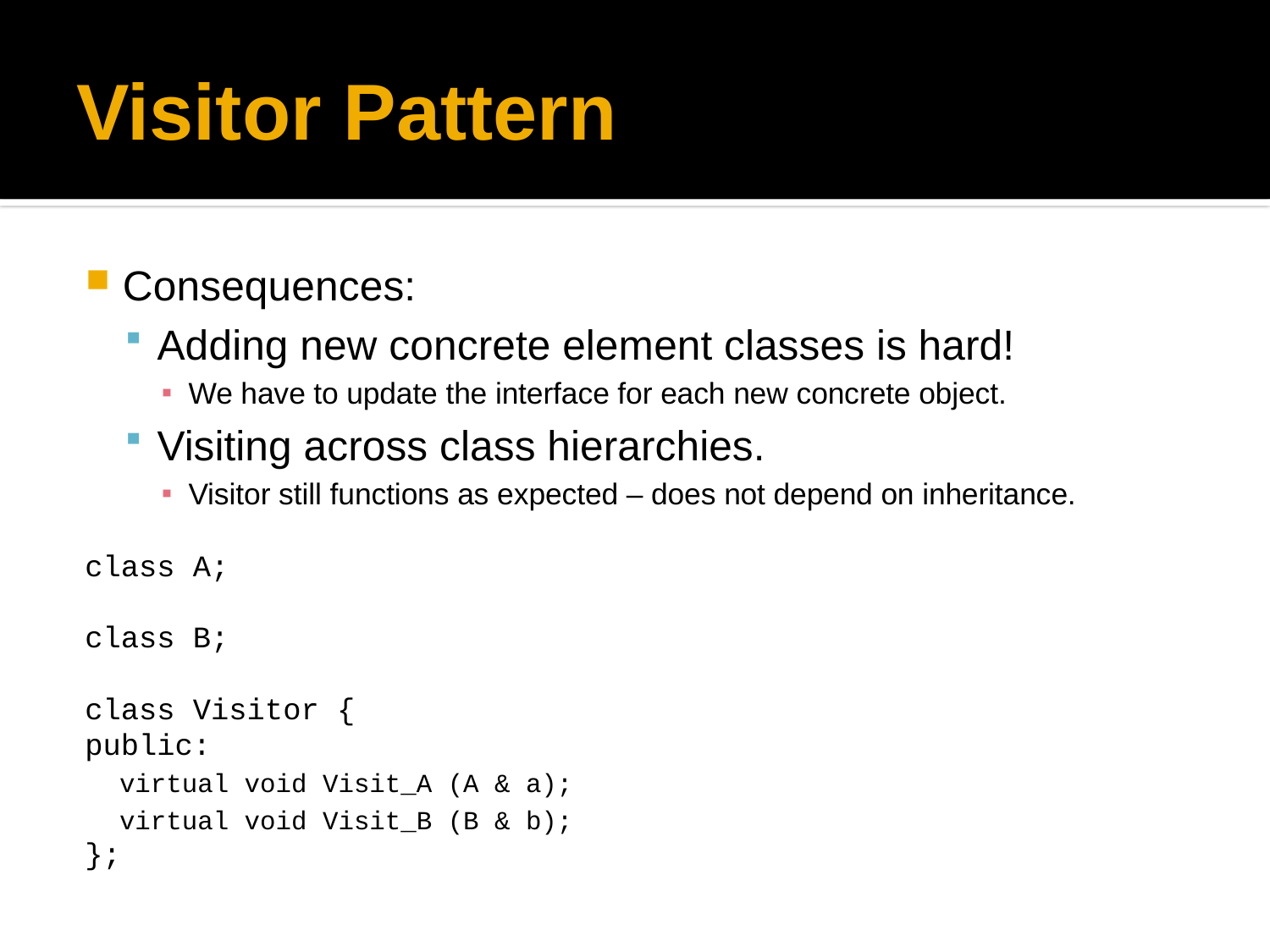

# Visitor Pattern
Consequences:
Adding new concrete element classes is hard!
We have to update the interface for each new concrete object.
Visiting across class hierarchies.
Visitor still functions as expected – does not depend on inheritance.

class A;

class B;

class Visitor {
	public:
	virtual void Visit_A (A & a);
	virtual void Visit_B (B & b);
};